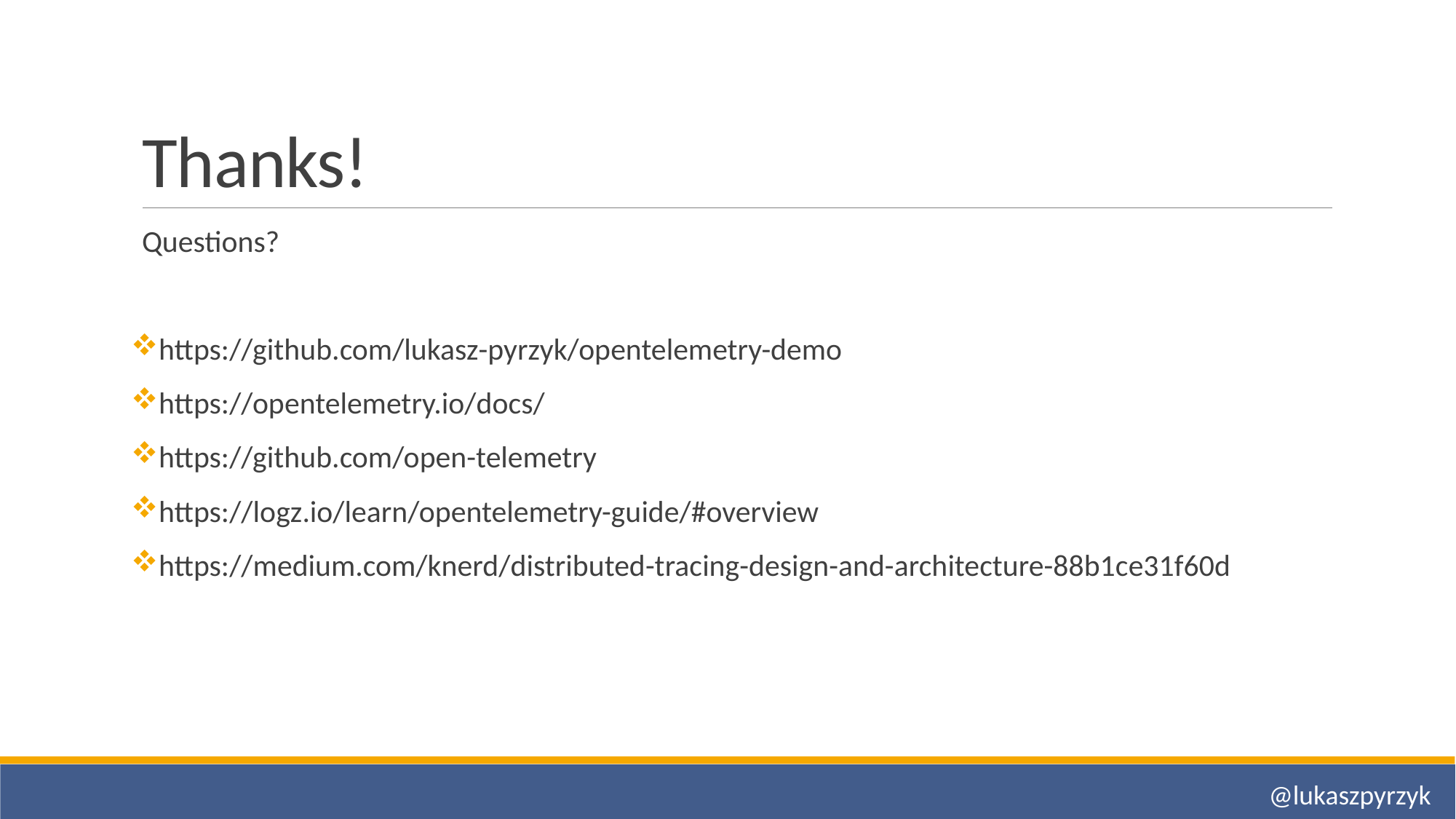

# Thanks!
Questions?

https://github.com/lukasz-pyrzyk/opentelemetry-demo
https://opentelemetry.io/docs/
https://github.com/open-telemetry
https://logz.io/learn/opentelemetry-guide/#overview
https://medium.com/knerd/distributed-tracing-design-and-architecture-88b1ce31f60d
@lukaszpyrzyk